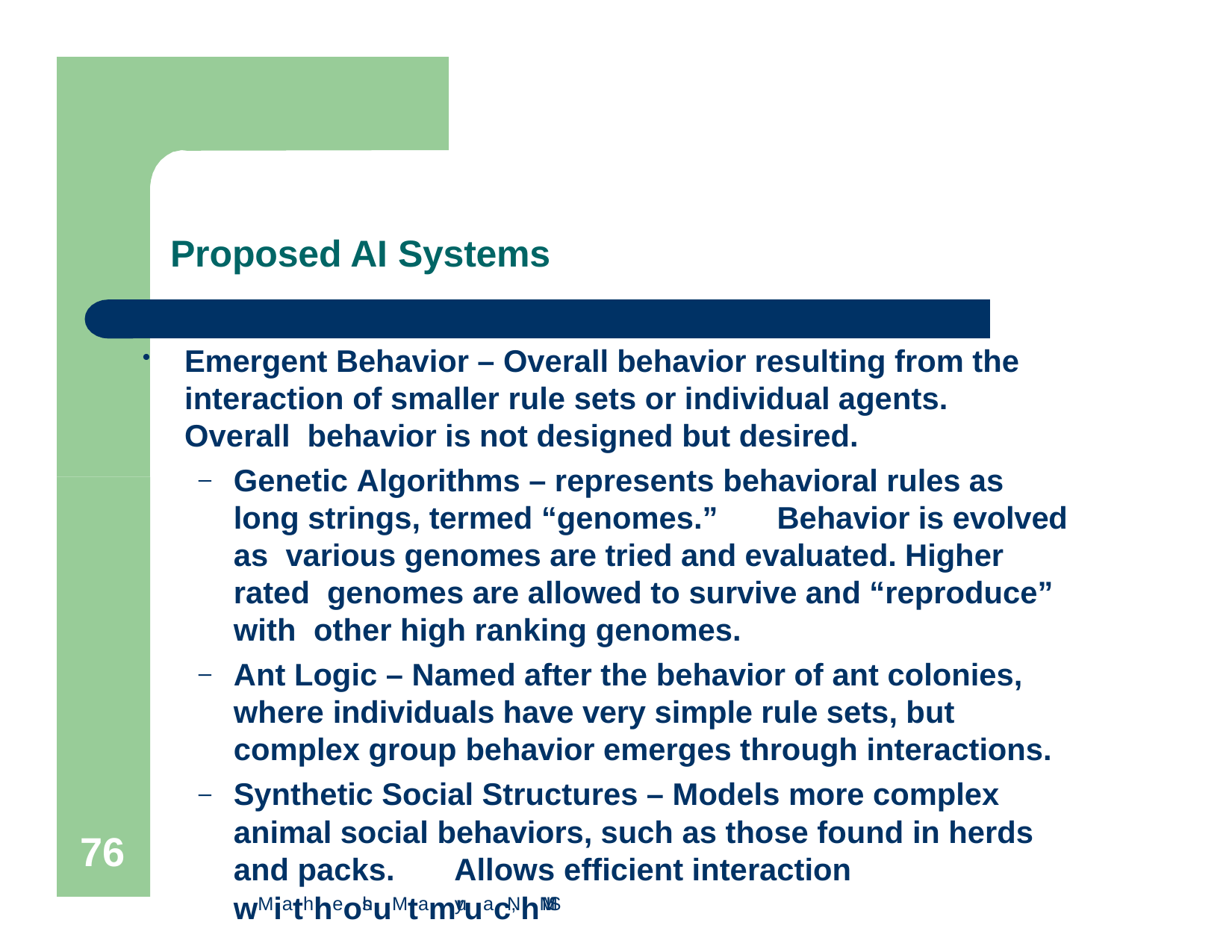

# Proposed AI Systems
Emergent Behavior – Overall behavior resulting from the  interaction of smaller rule sets or individual agents.	Overall  behavior is not designed but desired.
Genetic Algorithms – represents behavioral rules as  long strings, termed “genomes.”	Behavior is evolved as  various genomes are tried and evaluated.	Higher rated  genomes are allowed to survive and “reproduce” with  other high ranking genomes.
Ant Logic – Named after the behavior of ant colonies,  where individuals have very simple rule sets, but  complex group behavior emerges through interactions.
Synthetic Social Structures – Models more complex  animal social behaviors, such as those found in herds  and packs.	Allows efficient interaction wMiathheoshuMtamuryuac,NhMIMS

76